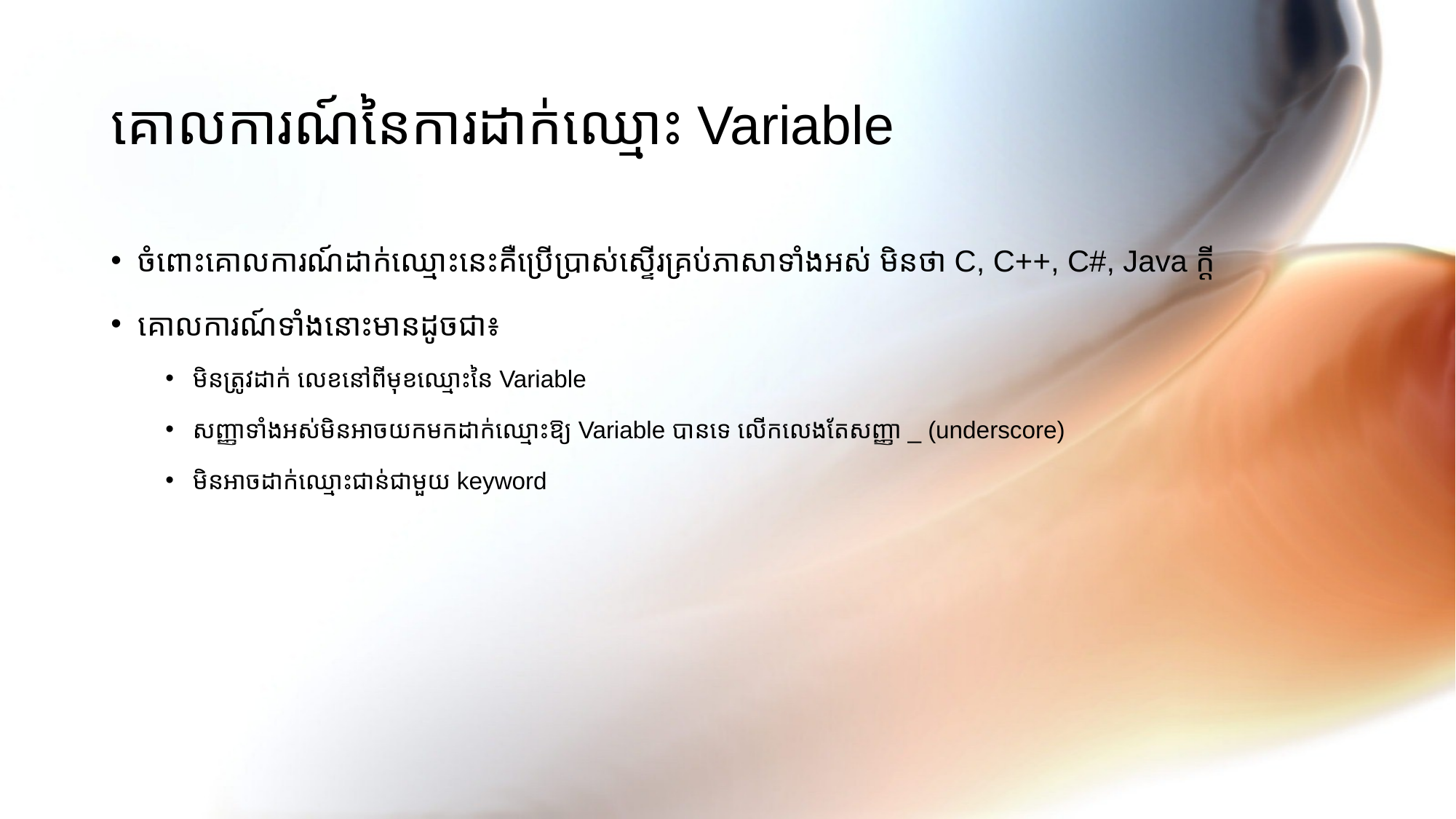

# គោលការណ៍នៃការដាក់ឈ្មោះ Variable
ចំពោះគោលការណ៍ដាក់ឈ្មោះនេះគឺប្រើប្រាស់ស្ទើរគ្រប់ភាសាទាំងអស់ មិនថា C, C++, C#, Java ក្ដី
គោលការណ៍ទាំងនោះមានដូចជា៖
មិនត្រូវដាក់ លេខនៅពីមុខឈ្មោះនៃ Variable
សញ្ញាទាំងអស់មិនអាចយកមកដាក់ឈ្មោះឱ្យ Variable បានទេ លើកលេងតែសញ្ញា _ (underscore)
មិនអាចដាក់ឈ្មោះជាន់ជាមួយ keyword